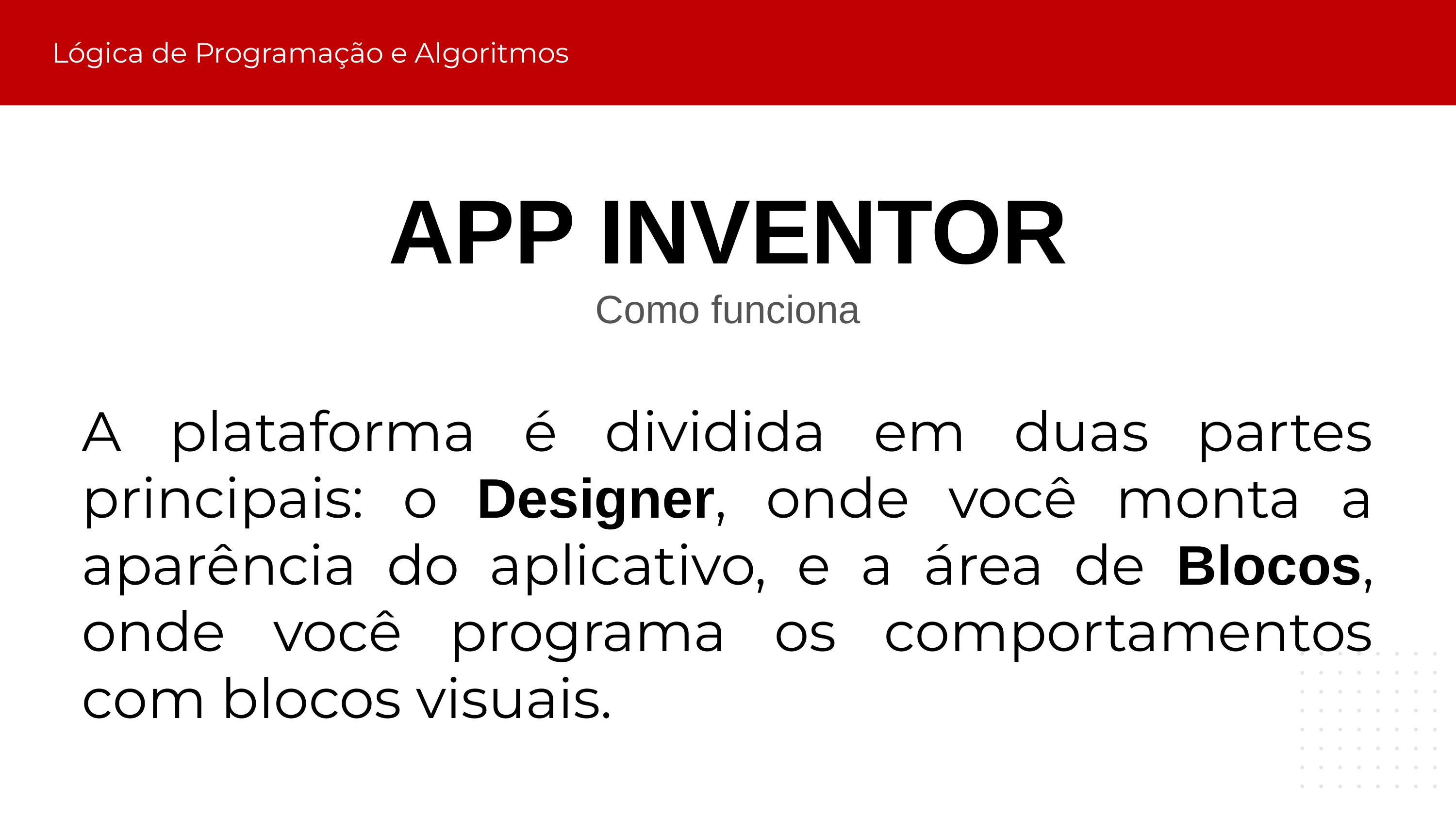

Lógica de Programação e Algoritmos
APP INVENTOR
Como funciona
A plataforma é dividida em duas partes principais: o Designer, onde você monta a aparência do aplicativo, e a área de Blocos, onde você programa os comportamentos com blocos visuais.